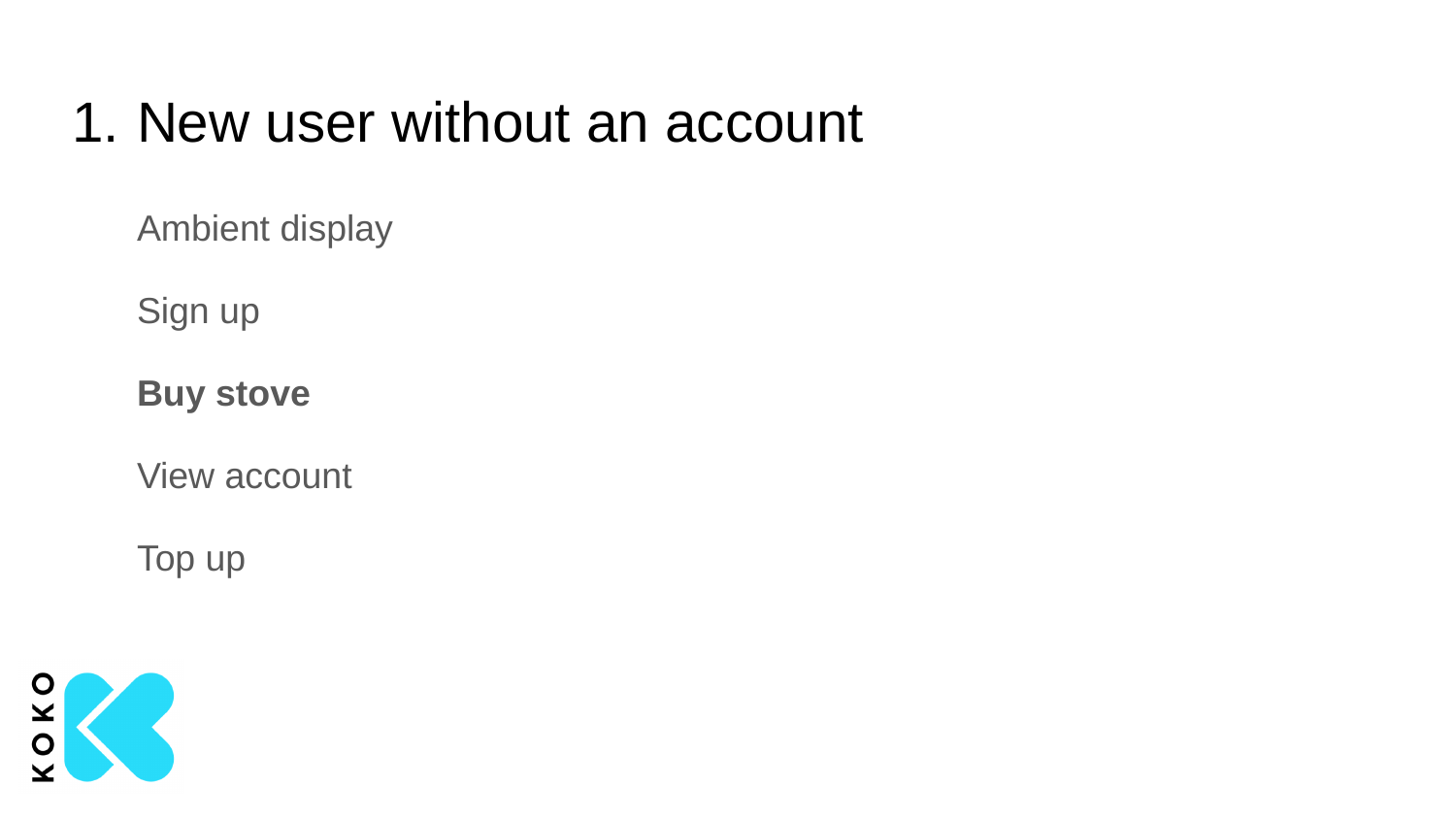

# New user without an account
Ambient display
Sign up
Buy stove
View account
Top up